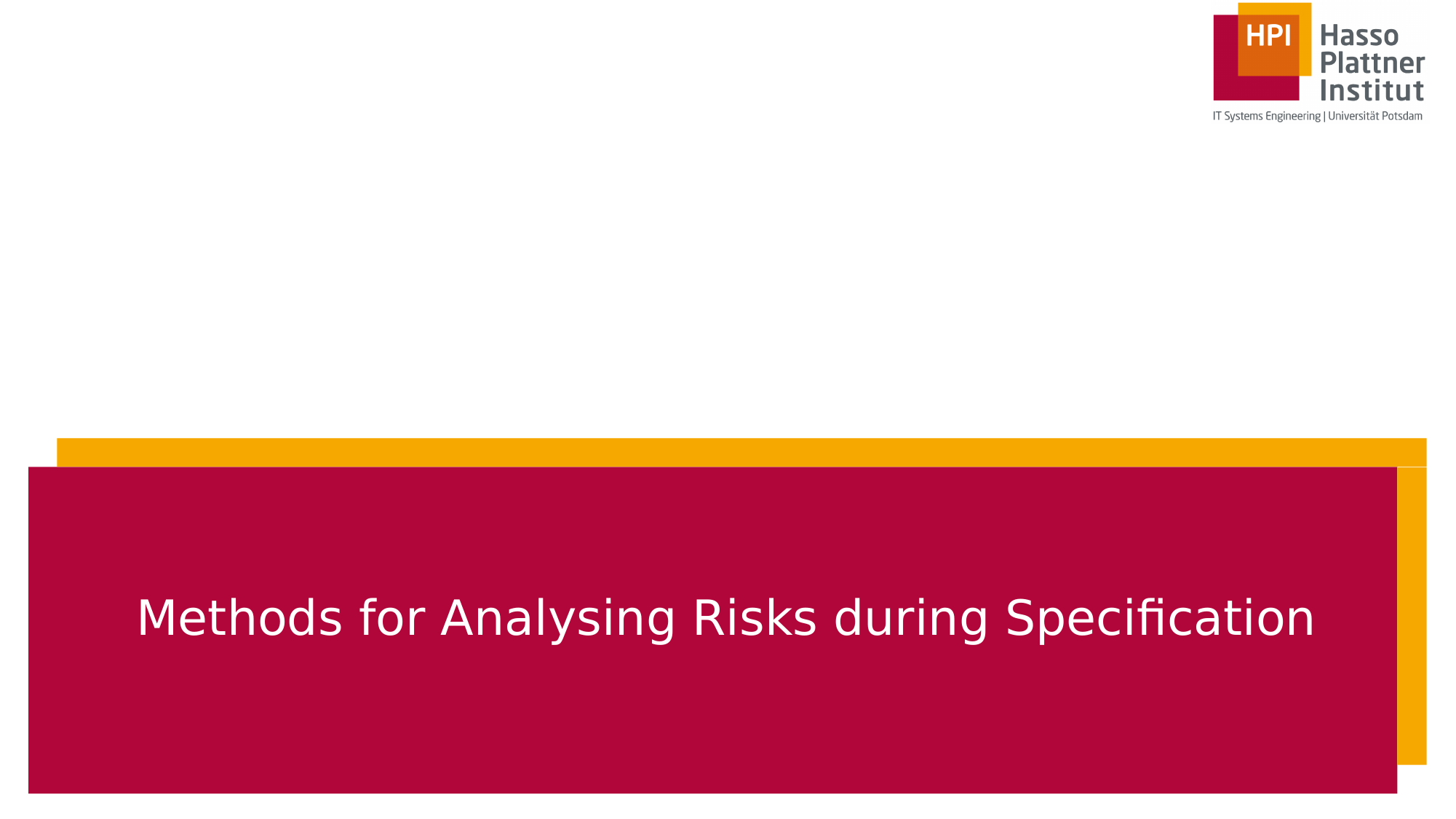

# Methods for Analysing Risks during Specification